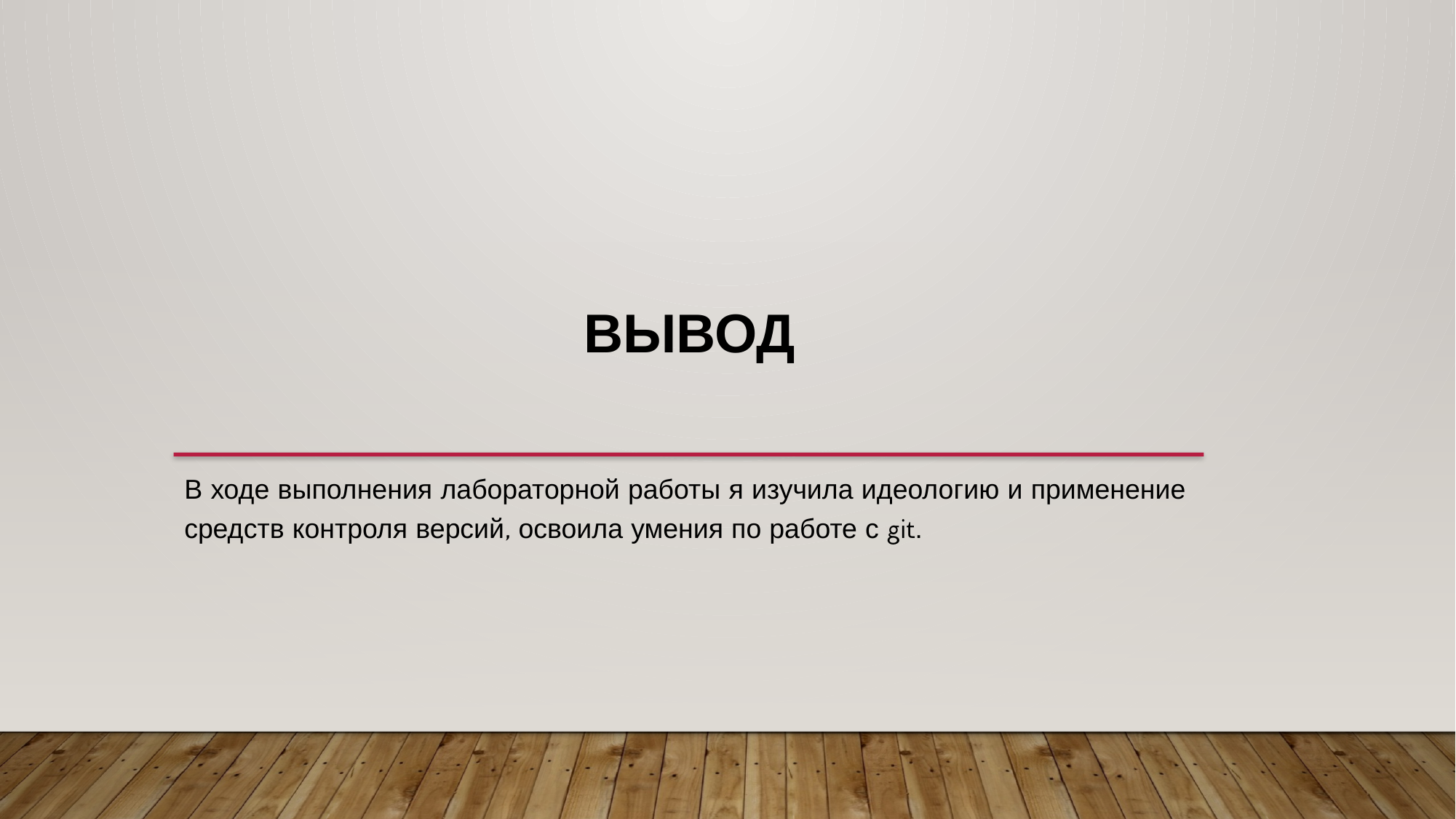

Вывод
В ходе выполнения лабораторной работы я изучила идеологию и применение средств контроля версий, освоила умения по работе с git.